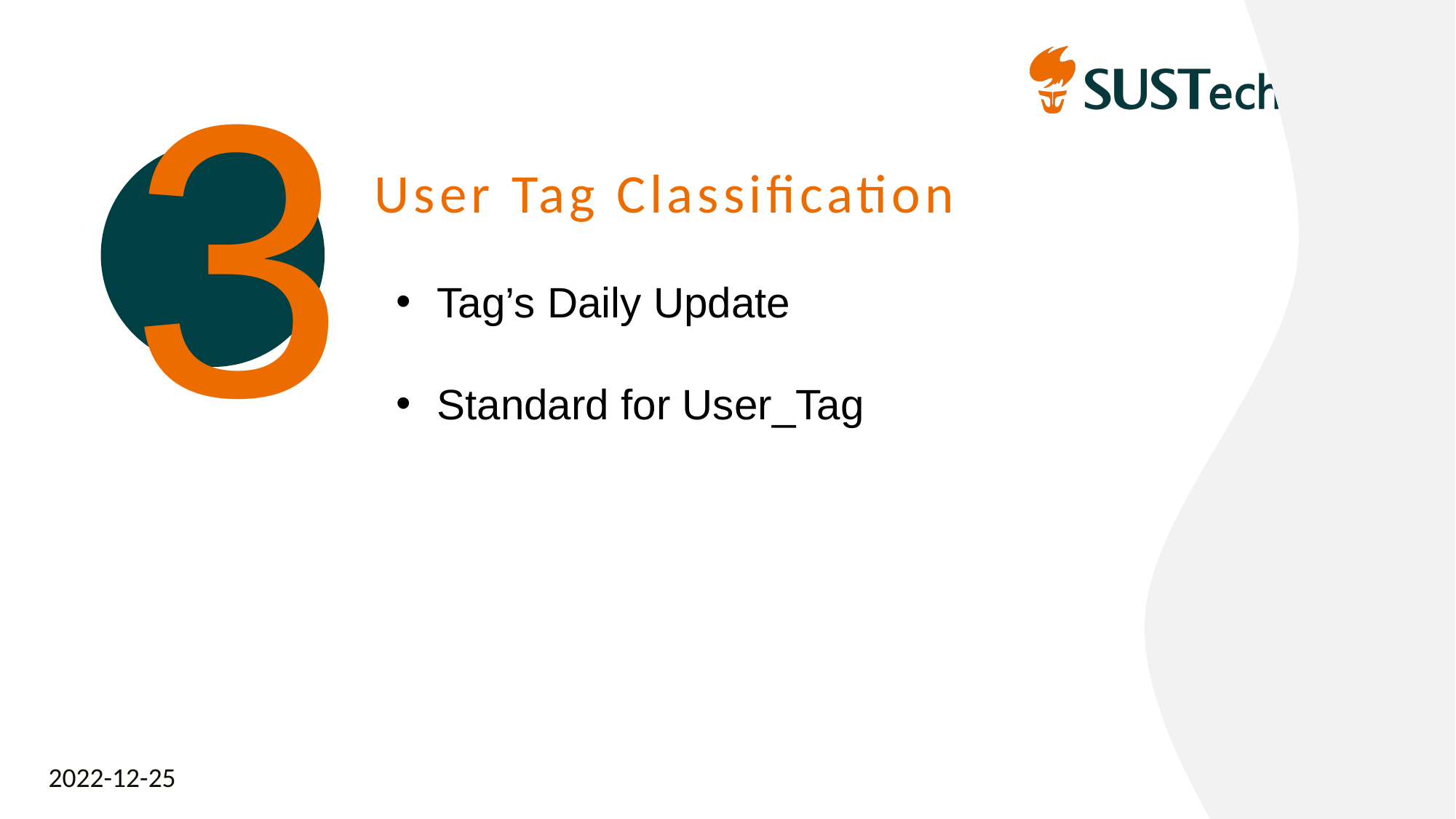

3

User Tag Classification
Tag’s Daily Update

Standard for User_Tag